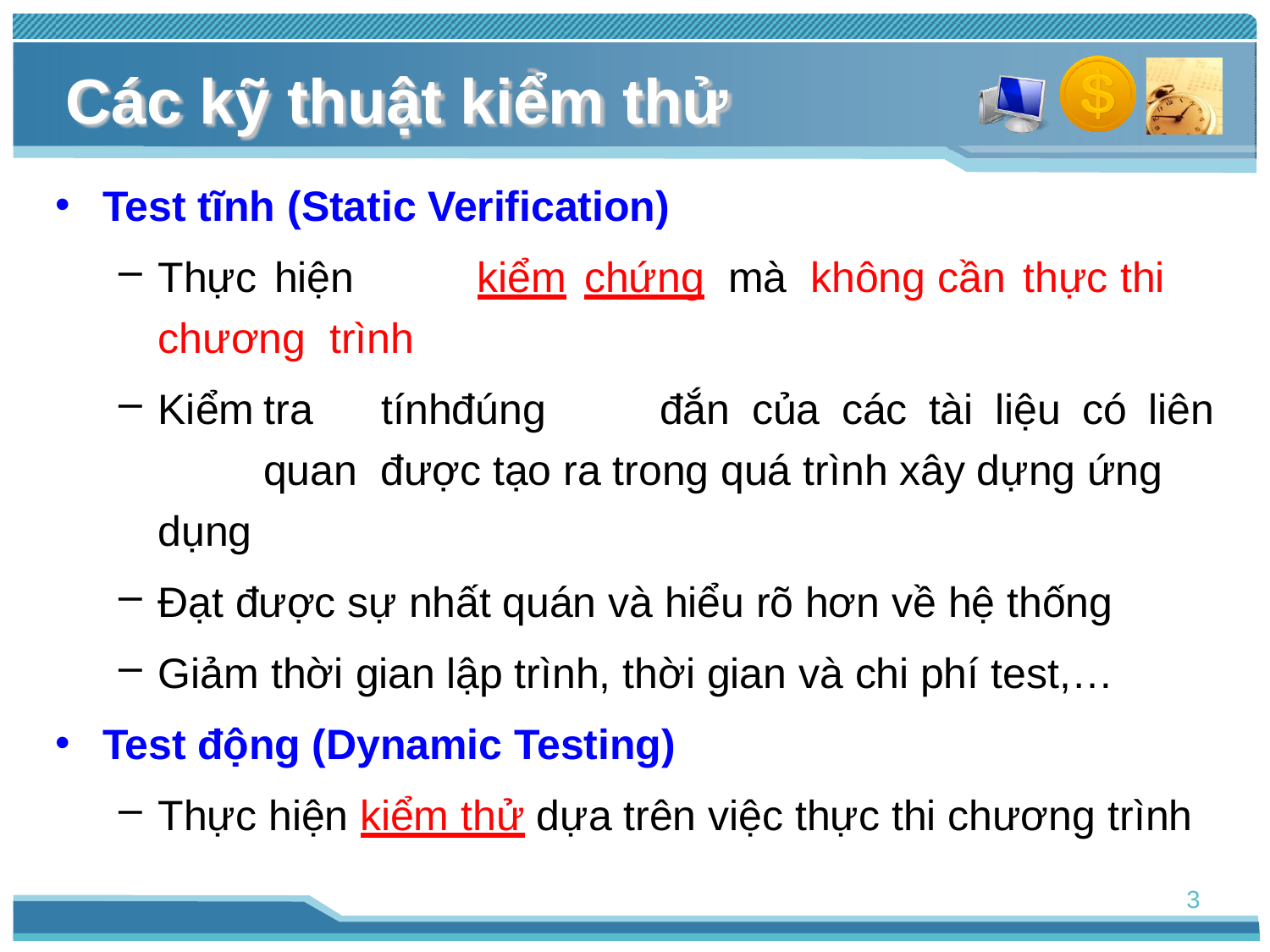

# Các kỹ thuật kiểm thử
Test tĩnh (Static Verification)
Thực hiện	kiểm	chứng  mà  không cần thực	thi chương  trình
Kiểm	tra	tính	đúng	đắn	của	các	tài	liệu	có	liên	quan  được tạo ra trong quá trình xây dựng ứng dụng
Đạt được sự nhất quán và hiểu rõ hơn về hệ thống
Giảm thời gian lập trình, thời gian và chi phí test,…
Test động (Dynamic Testing)
Thực hiện kiểm thử dựa trên việc thực thi chương trình
3